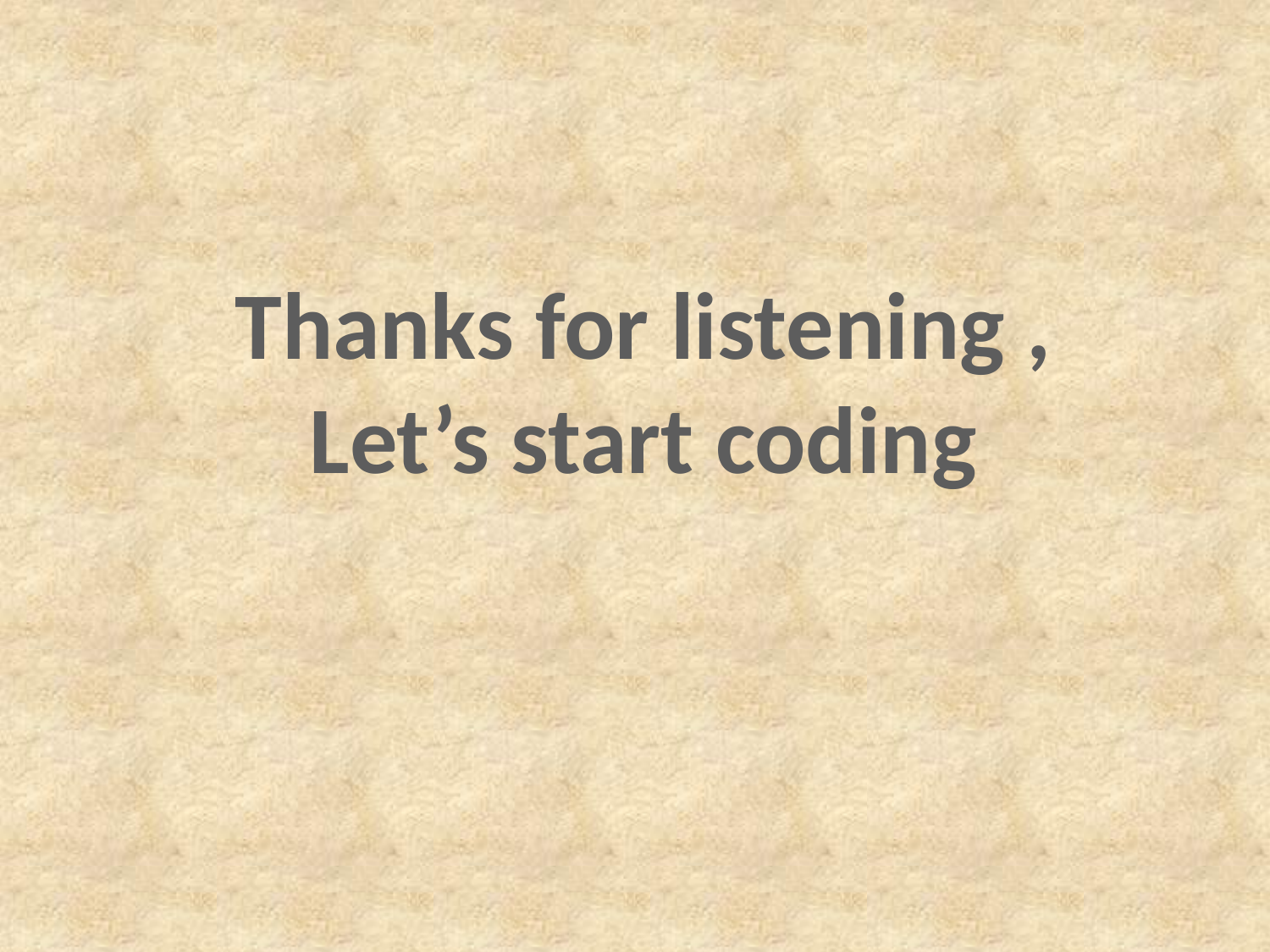

Thanks for listening ,
Let’s start coding